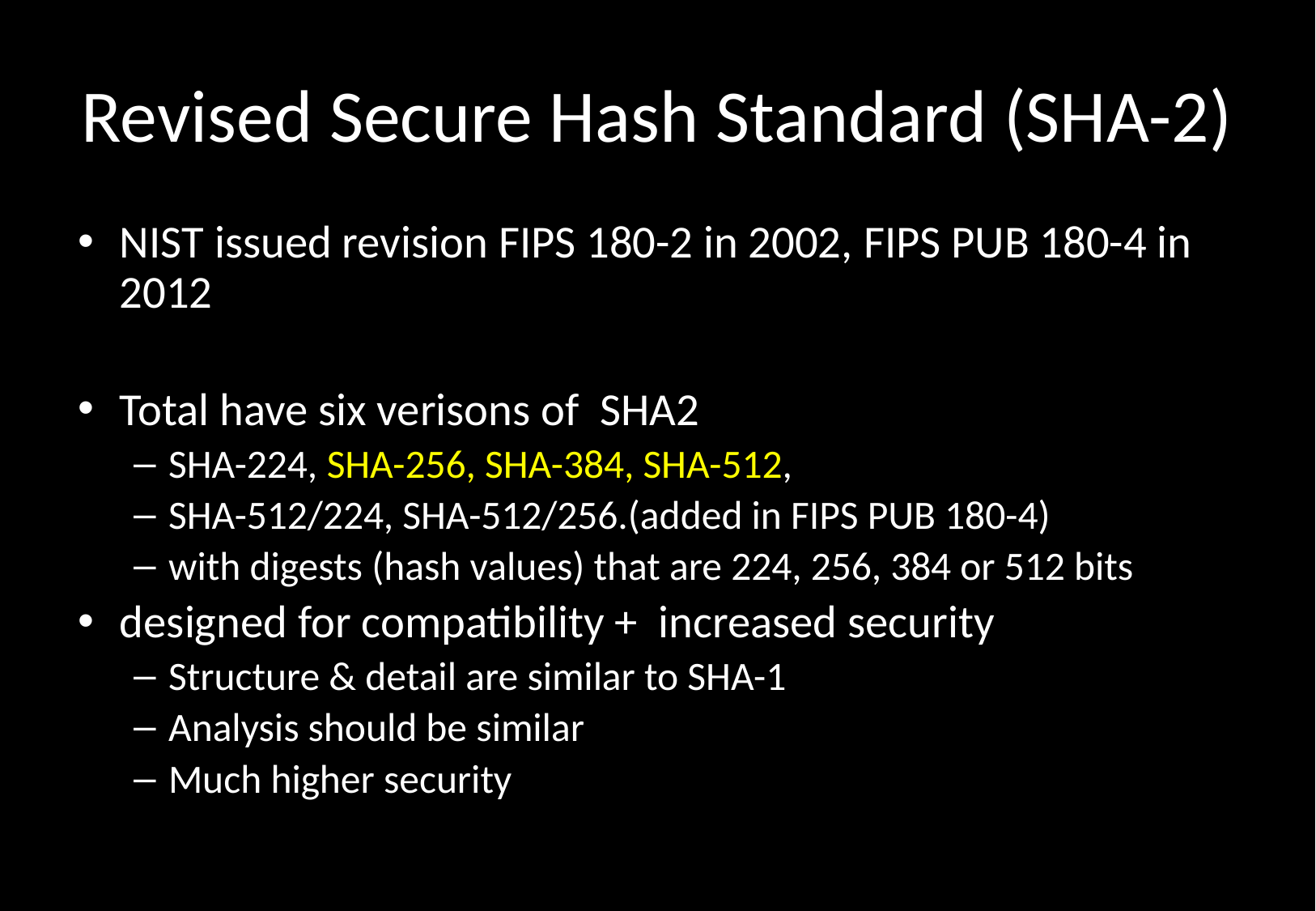

# Revised Secure Hash Standard (SHA-2)
NIST issued revision FIPS 180-2 in 2002, FIPS PUB 180-4 in 2012

Total have six verisons of  SHA2
SHA-224, SHA-256, SHA-384, SHA-512,
SHA-512/224, SHA-512/256.(added in FIPS PUB 180-4)
with digests (hash values) that are 224, 256, 384 or 512 bits
designed for compatibility +  increased security
Structure & detail are similar to SHA-1
Analysis should be similar
Much higher security